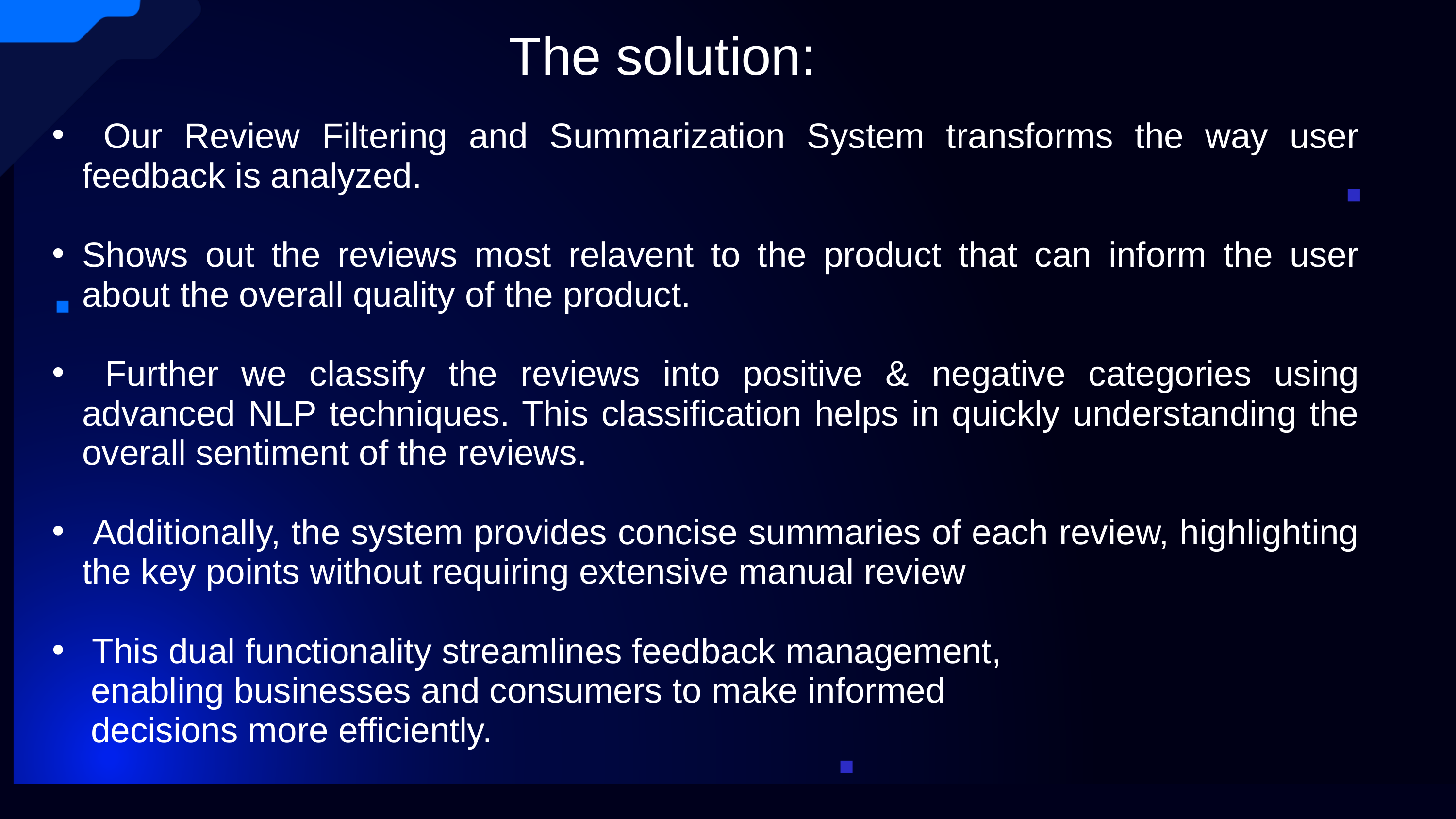

The solution:
 Our Review Filtering and Summarization System transforms the way user feedback is analyzed.

Shows out the reviews most relavent to the product that can inform the user about the overall quality of the product.

 Further we classify the reviews into positive & negative categories using advanced NLP techniques. This classification helps in quickly understanding the overall sentiment of the reviews.

 Additionally, the system provides concise summaries of each review, highlighting the key points without requiring extensive manual review

 This dual functionality streamlines feedback management,
       enabling businesses and consumers to make informed
       decisions more efficiently.